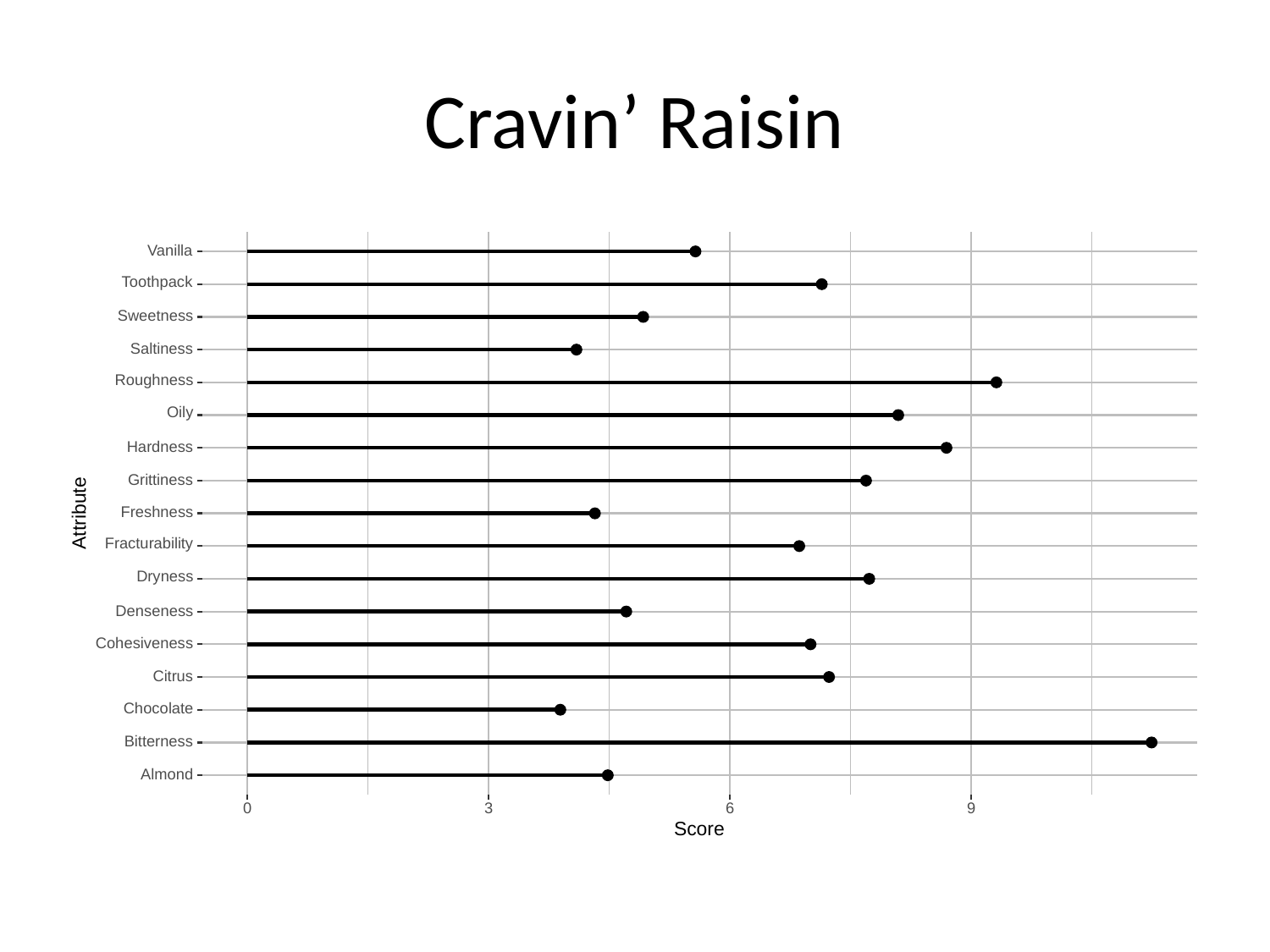

# Cravin’ Raisin

Vanilla

Toothpack

Sweetness

Saltiness

Roughness

Oily

Hardness

Grittiness

Attribute
Freshness

Fracturability

Dryness

Denseness

Cohesiveness

Citrus

Chocolate

Bitterness

Almond

3
0
6
9
Score